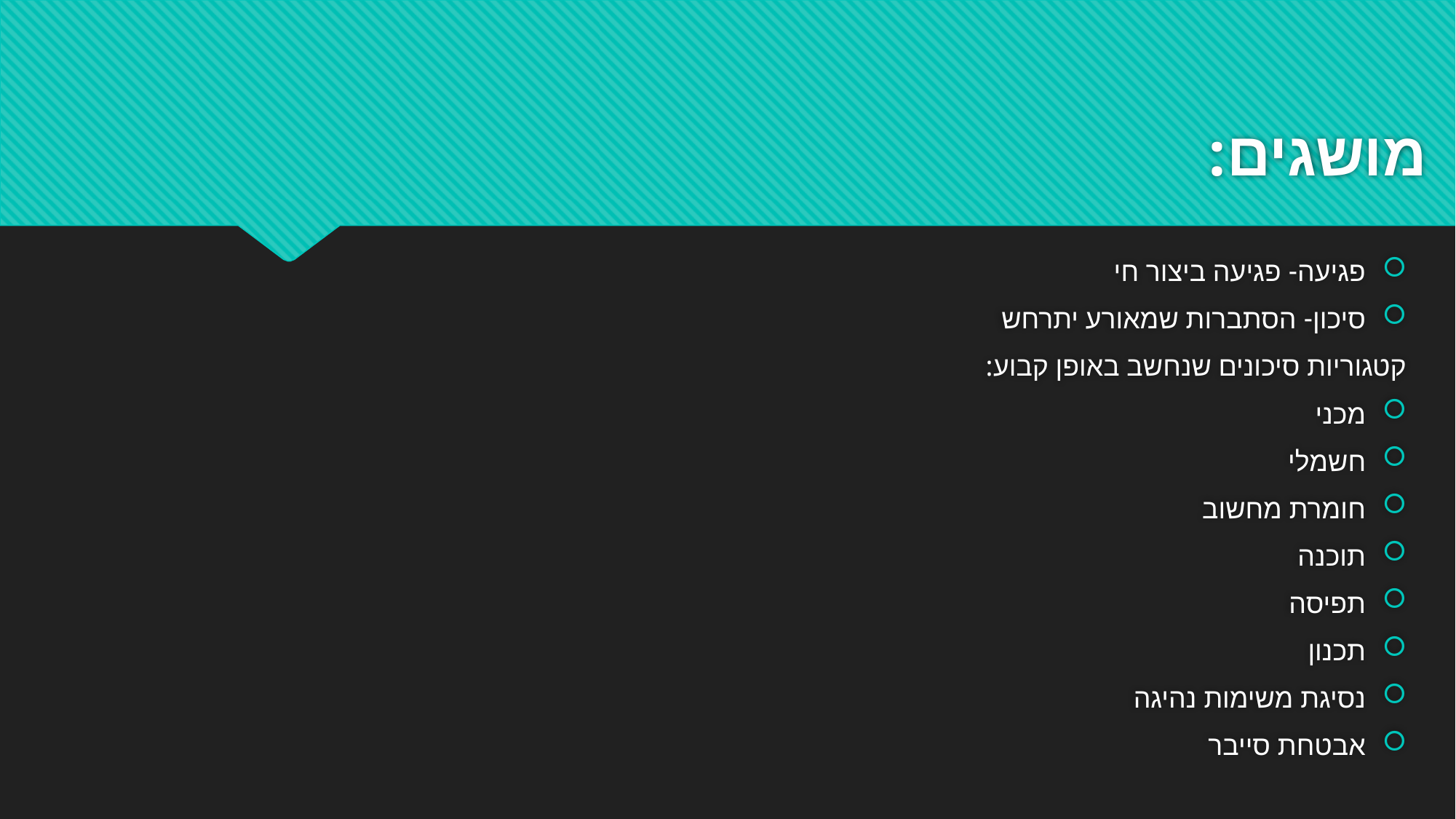

# מושגים:
פגיעה- פגיעה ביצור חי
סיכון- הסתברות שמאורע יתרחש
קטגוריות סיכונים שנחשב באופן קבוע:
מכני
חשמלי
חומרת מחשוב
תוכנה
תפיסה
תכנון
נסיגת משימות נהיגה
אבטחת סייבר